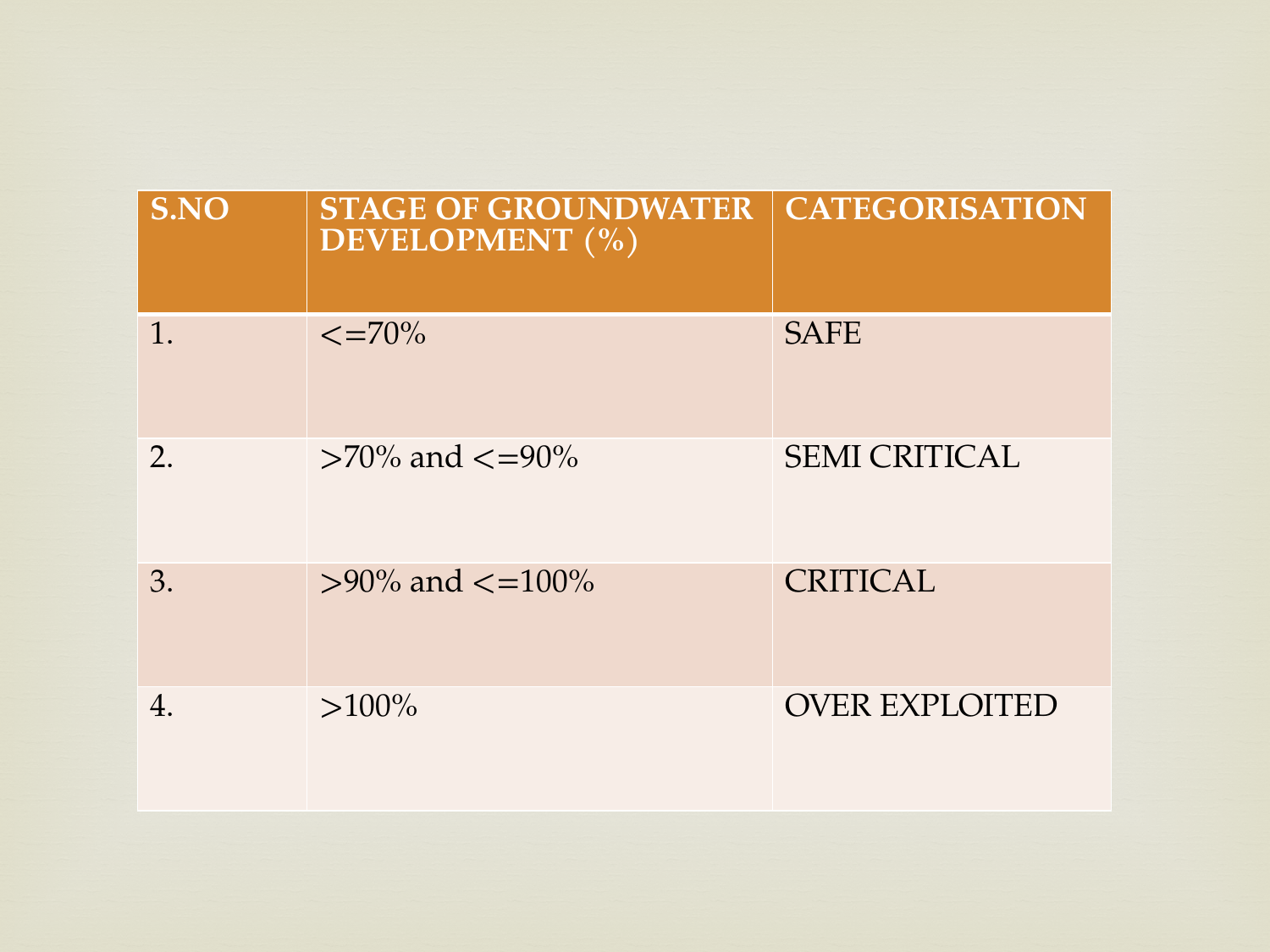

| S.NO | STAGE OF GROUNDWATER DEVELOPMENT (%) | CATEGORISATION |
| --- | --- | --- |
| 1. | <=70% | SAFE |
| 2. | >70% and <=90% | SEMI CRITICAL |
| 3. | >90% and <=100% | CRITICAL |
| 4. | >100% | OVER EXPLOITED |